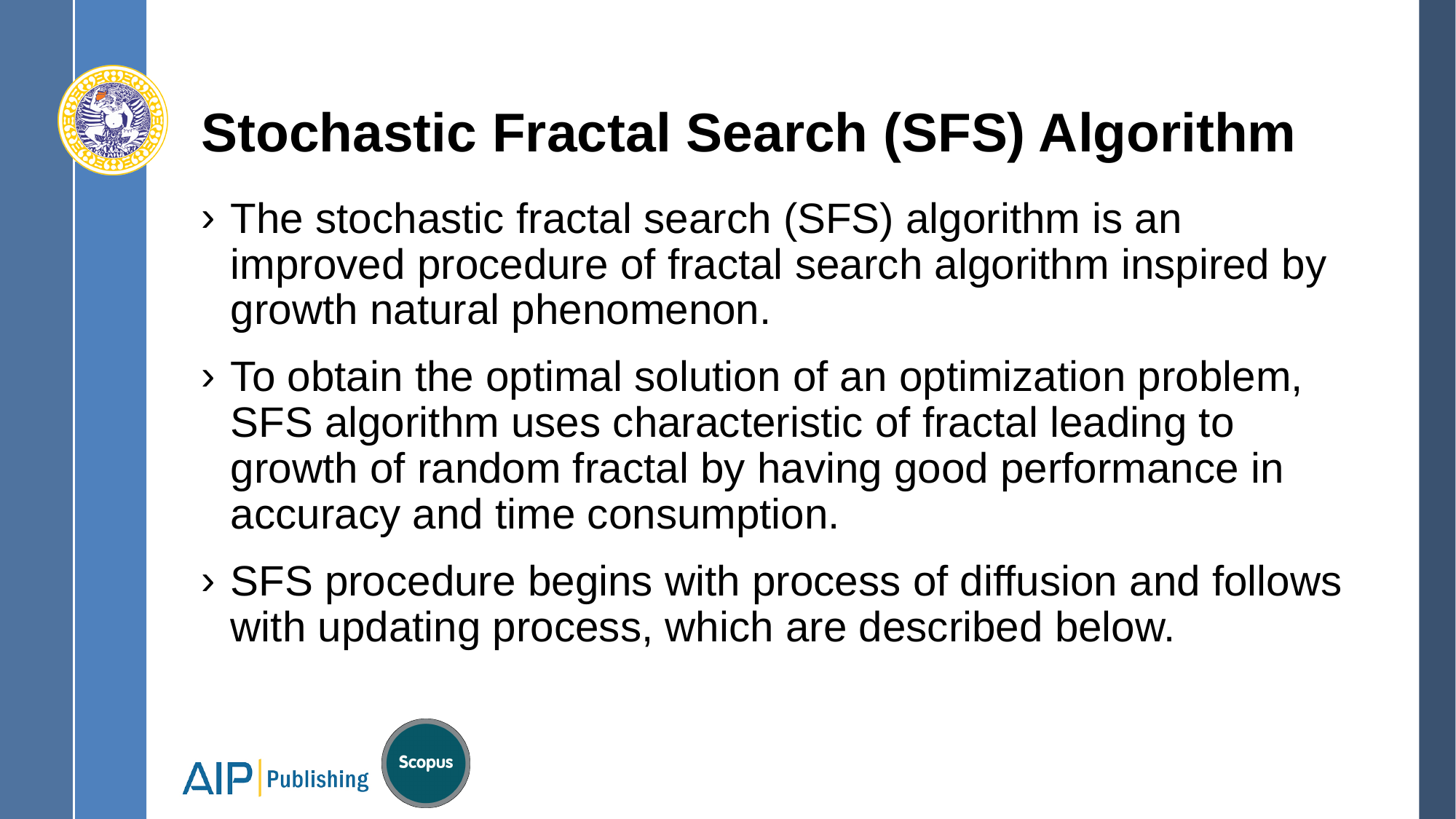

# Stochastic Fractal Search (SFS) Algorithm
The stochastic fractal search (SFS) algorithm is an improved procedure of fractal search algorithm inspired by growth natural phenomenon.
To obtain the optimal solution of an optimization problem, SFS algorithm uses characteristic of fractal leading to growth of random fractal by having good performance in accuracy and time consumption.
SFS procedure begins with process of diffusion and follows with updating process, which are described below.